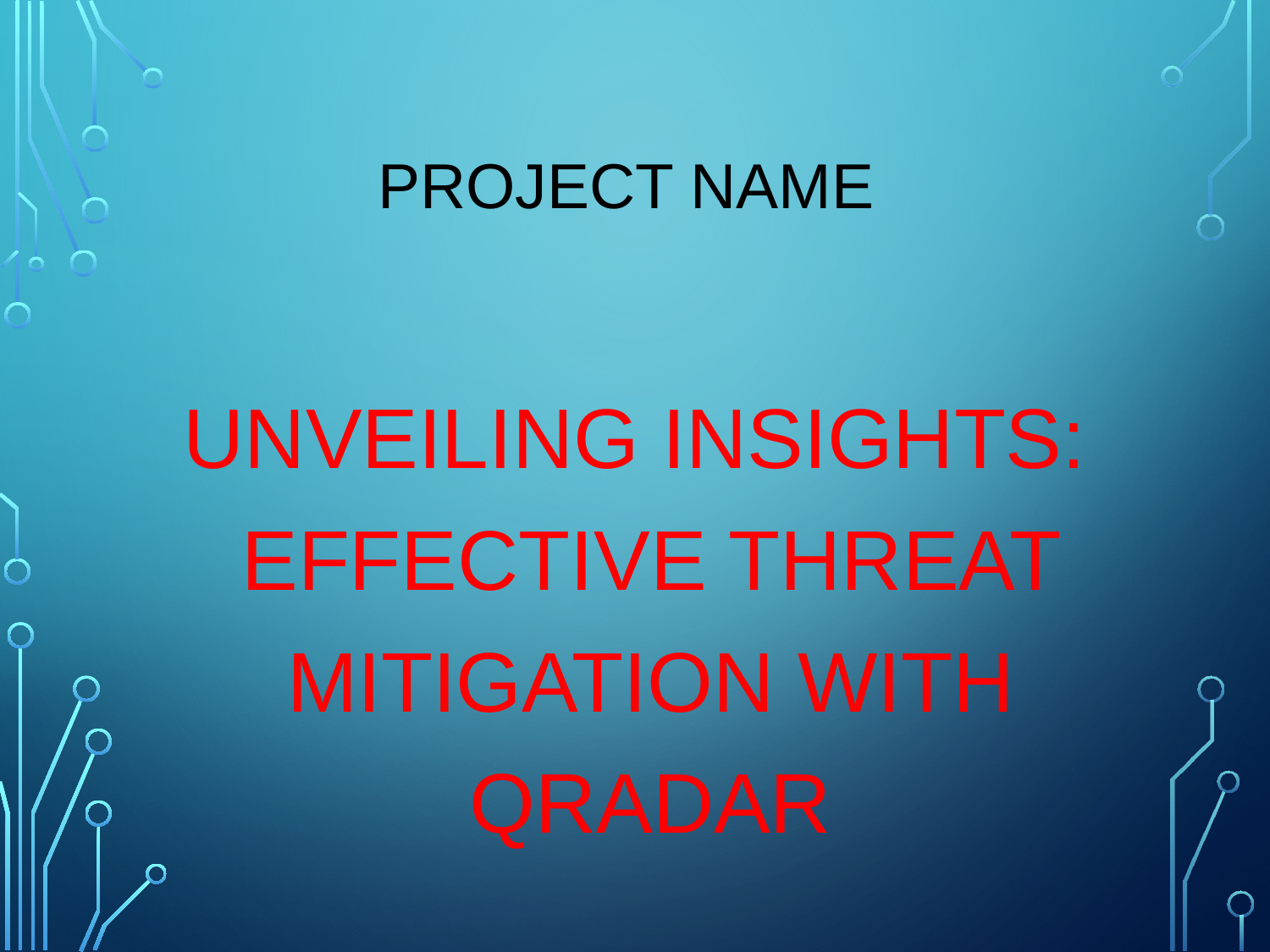

# PROJECT NAME
UNVEILING INSIGHTS: EFFECTIVE THREAT MITIGATION WITH QRADAR